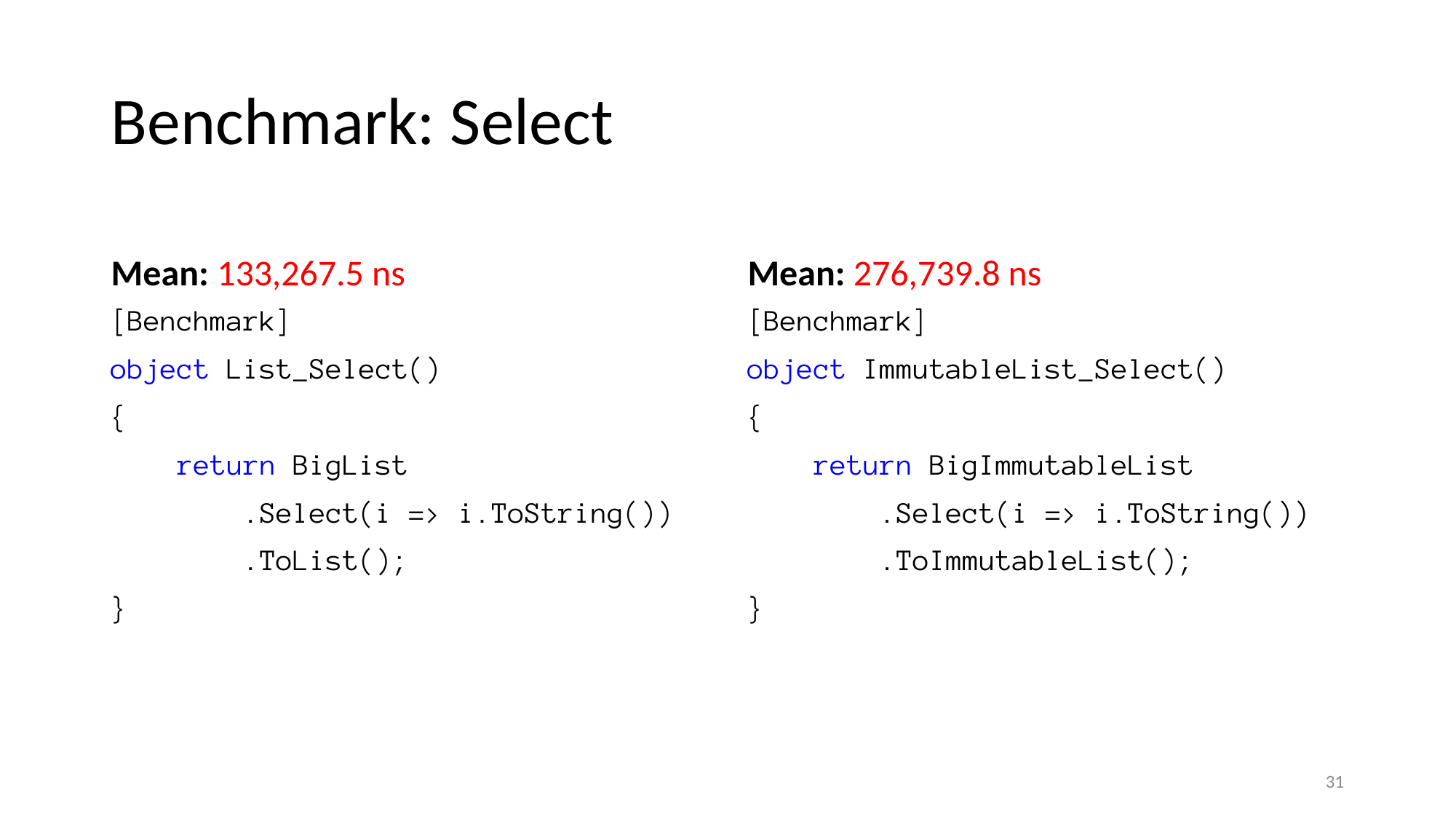

# Benchmark: Select
Mean: 133,267.5 ns
Mean: 276,739.8 ns
[Benchmark]
object List_Select()
{
    return BigList
        .Select(i => i.ToString())
        .ToList();
}
[Benchmark]
object ImmutableList_Select()
{
    return BigImmutableList
        .Select(i => i.ToString())
        .ToImmutableList();
}
31